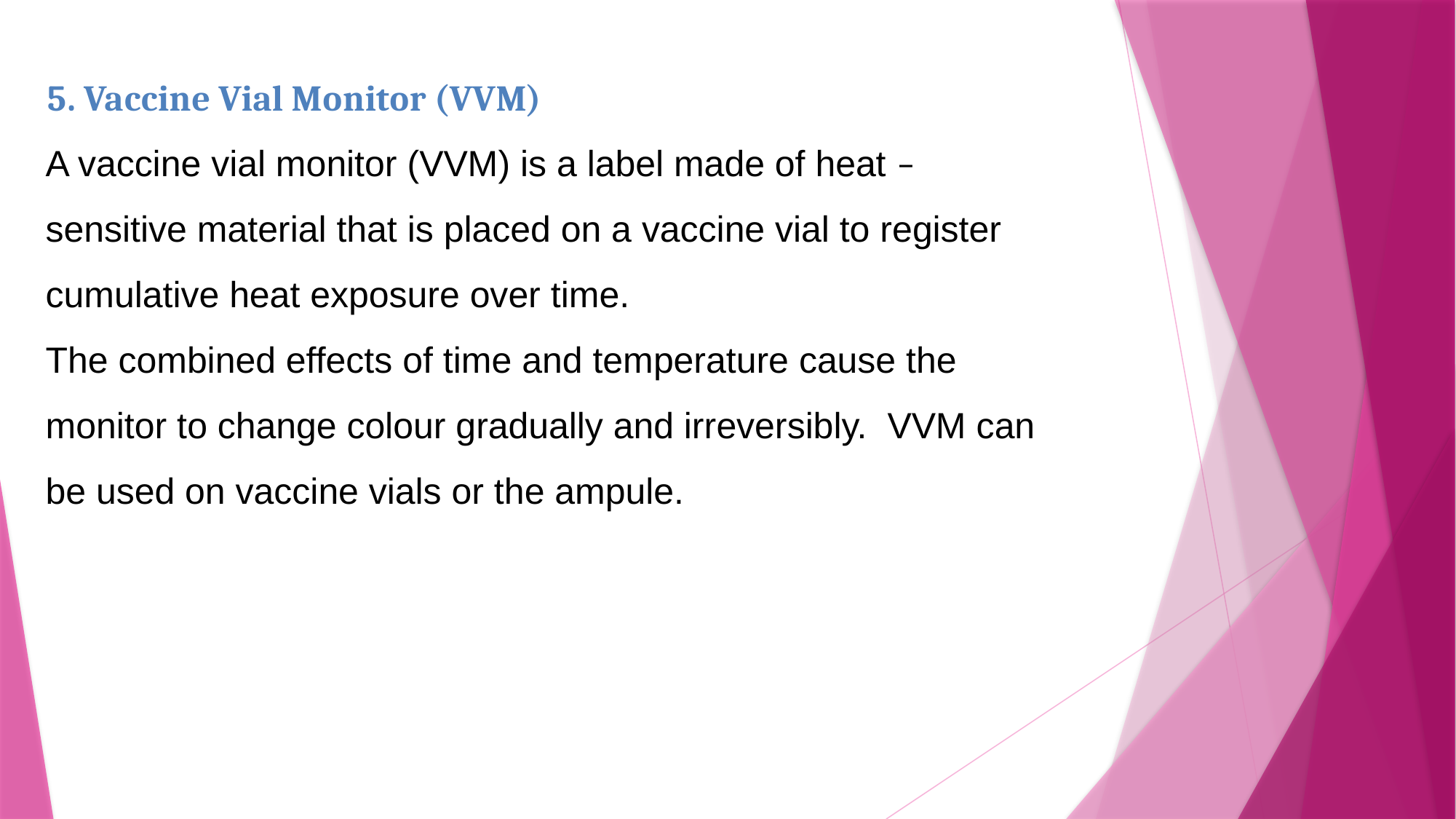

5. Vaccine Vial Monitor (VVM)
A vaccine vial monitor (VVM) is a label made of heat – sensitive material that is placed on a vaccine vial to register cumulative heat exposure over time.
The combined effects of time and temperature cause the monitor to change colour gradually and irreversibly.  VVM can be used on vaccine vials or the ampule.